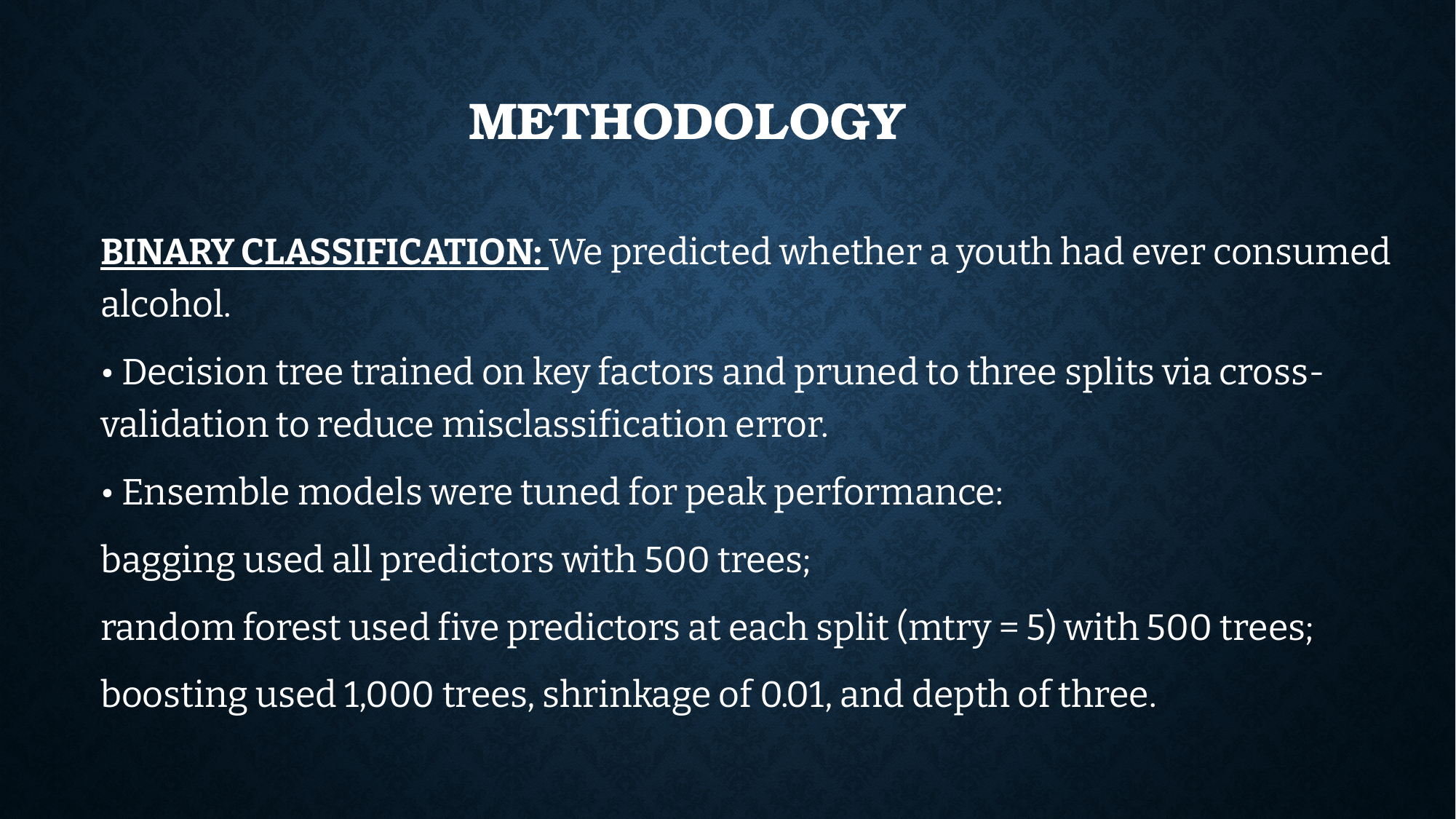

# METHODOLOGY
BINARY CLASSIFICATION: We predicted whether a youth had ever consumed alcohol.
• Decision tree trained on key factors and pruned to three splits via cross-validation to reduce misclassification error.
• Ensemble models were tuned for peak performance:
bagging used all predictors with 500 trees;
random forest used five predictors at each split (mtry = 5) with 500 trees;
boosting used 1,000 trees, shrinkage of 0.01, and depth of three.